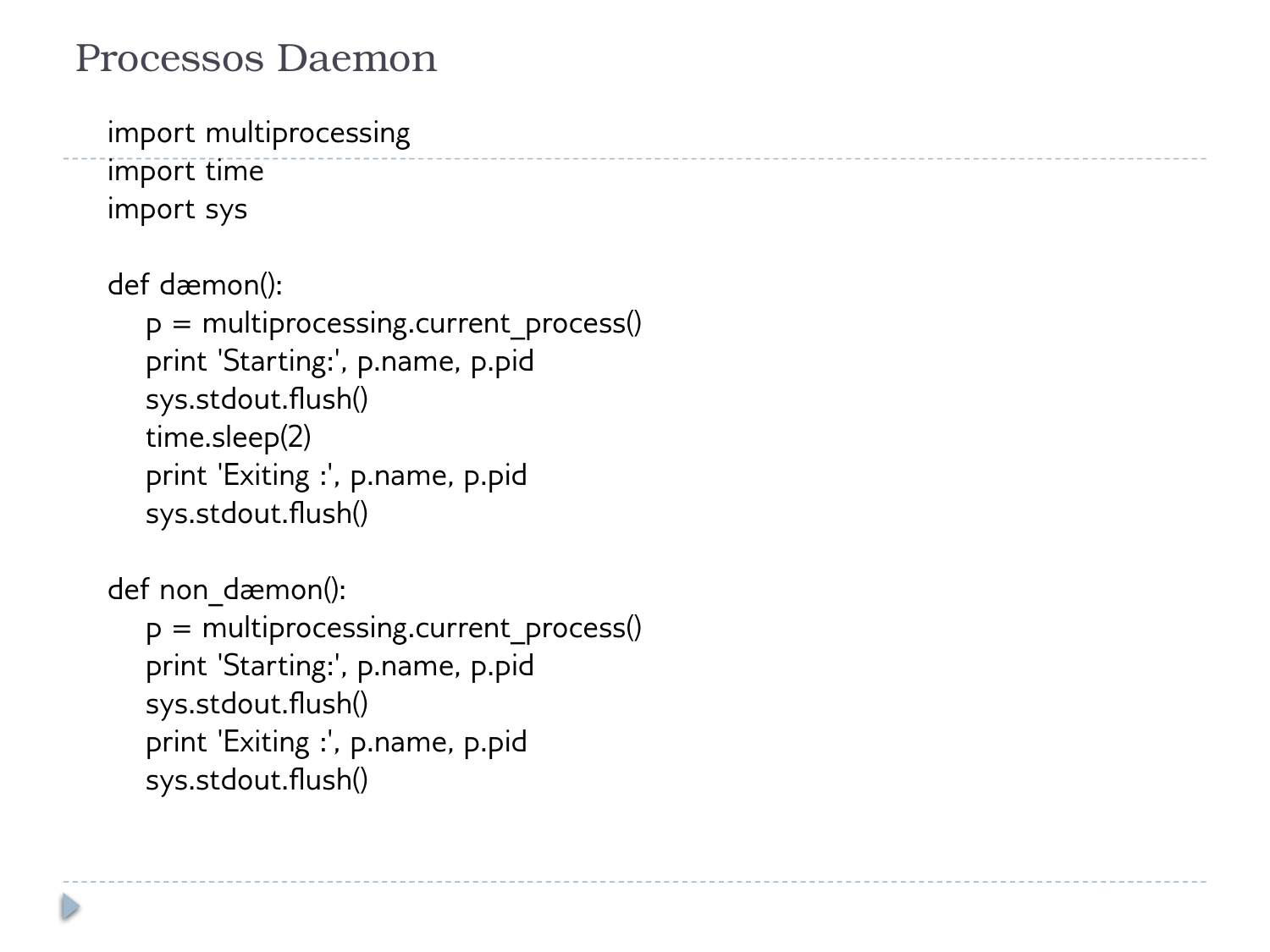

# Processos Daemon
import multiprocessing
import time
import sys

def daemon():
    p = multiprocessing.current_process()
    print 'Starting:', p.name, p.pid
    sys.stdout.flush()
    time.sleep(2)
    print 'Exiting :', p.name, p.pid
    sys.stdout.flush()

def non_daemon():
    p = multiprocessing.current_process()
    print 'Starting:', p.name, p.pid
    sys.stdout.flush()
    print 'Exiting :', p.name, p.pid
    sys.stdout.flush()